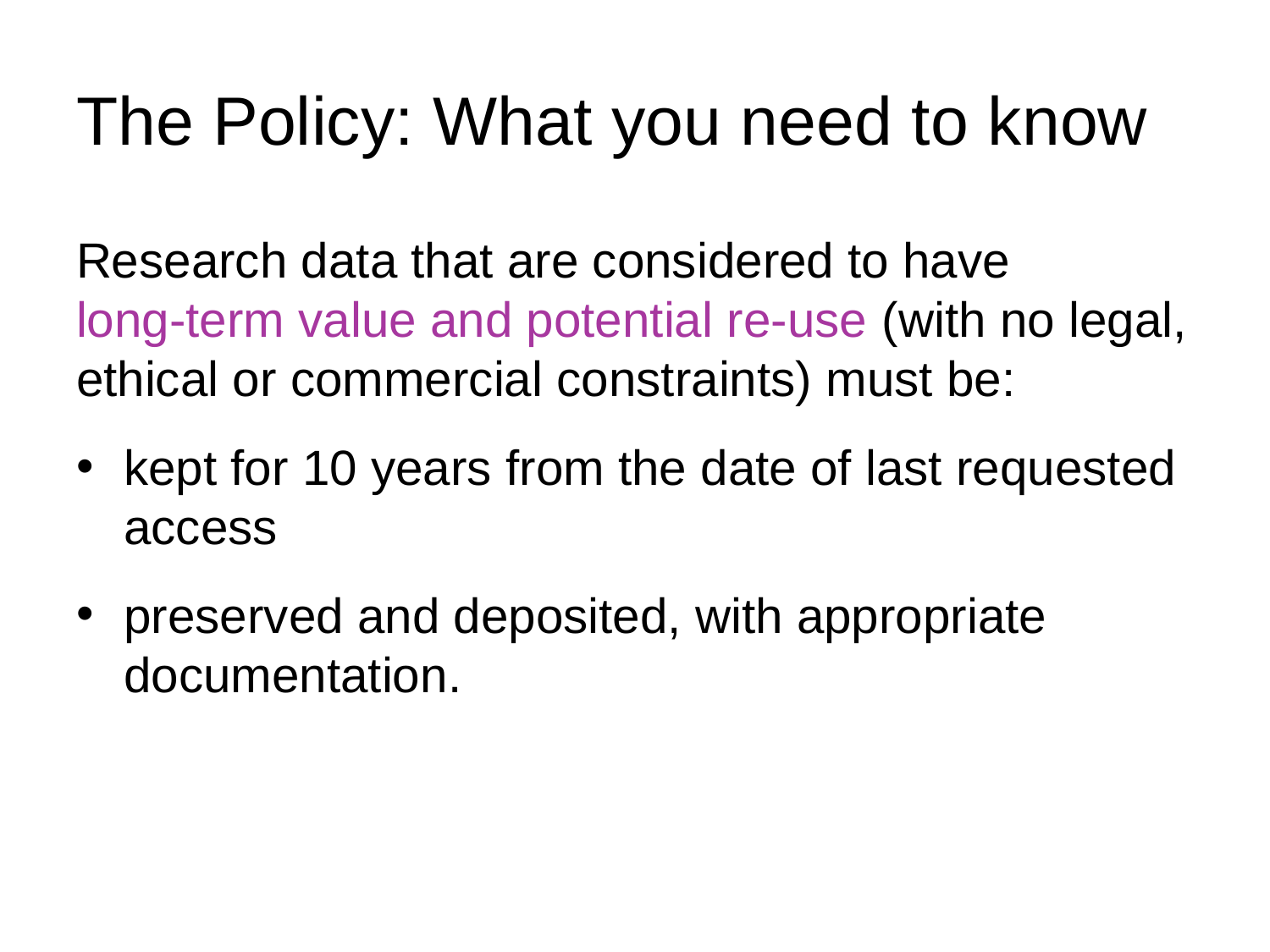

# The Policy: What you need to know
Research data that are considered to have
long-term value and potential re-use (with no legal, ethical or commercial constraints) must be:

kept for 10 years from the date of last requested access

preserved and deposited, with appropriate documentation.